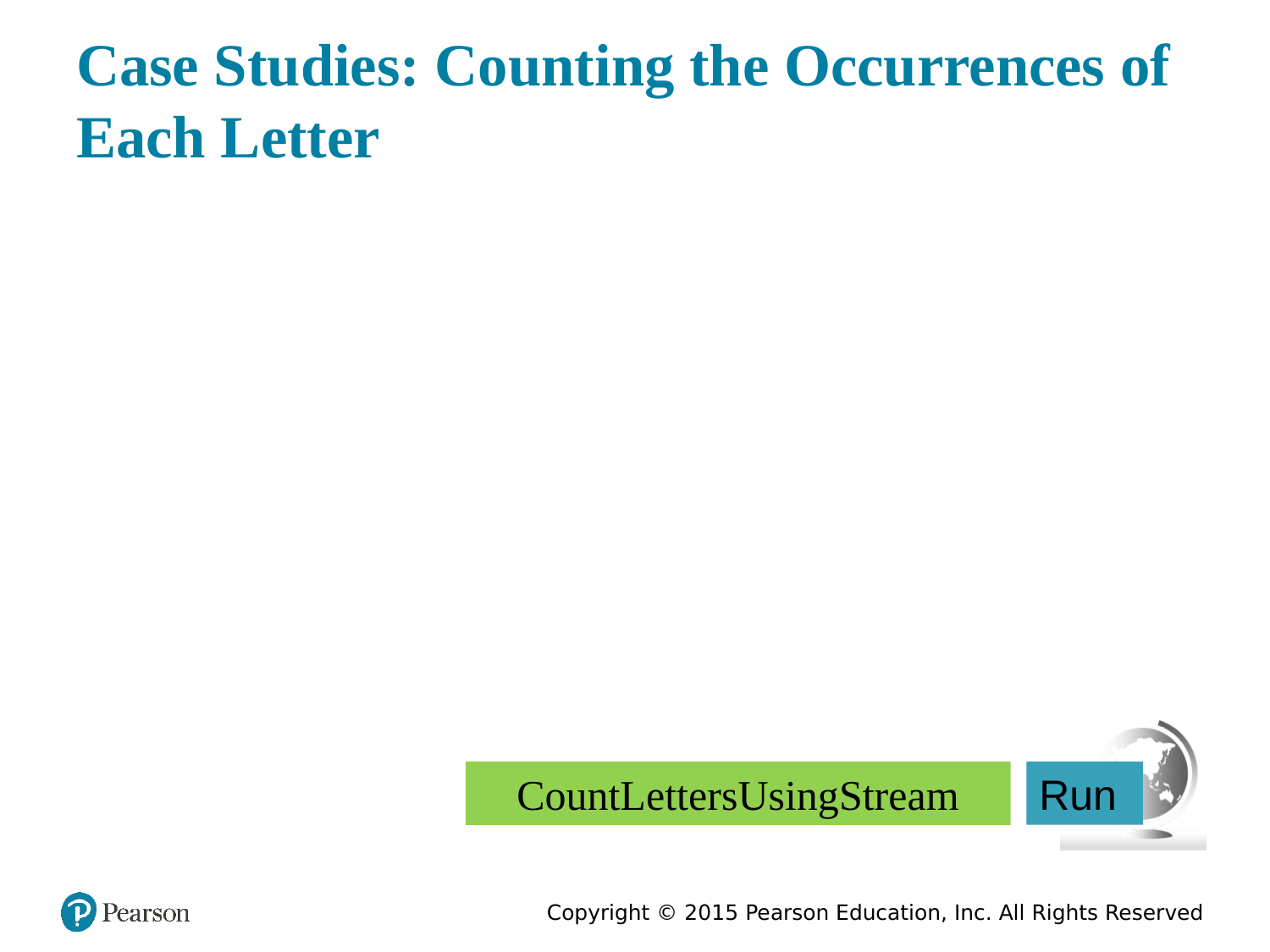

# Case Studies: Counting the Occurrences of Each Letter
CountLettersUsingStream
Run